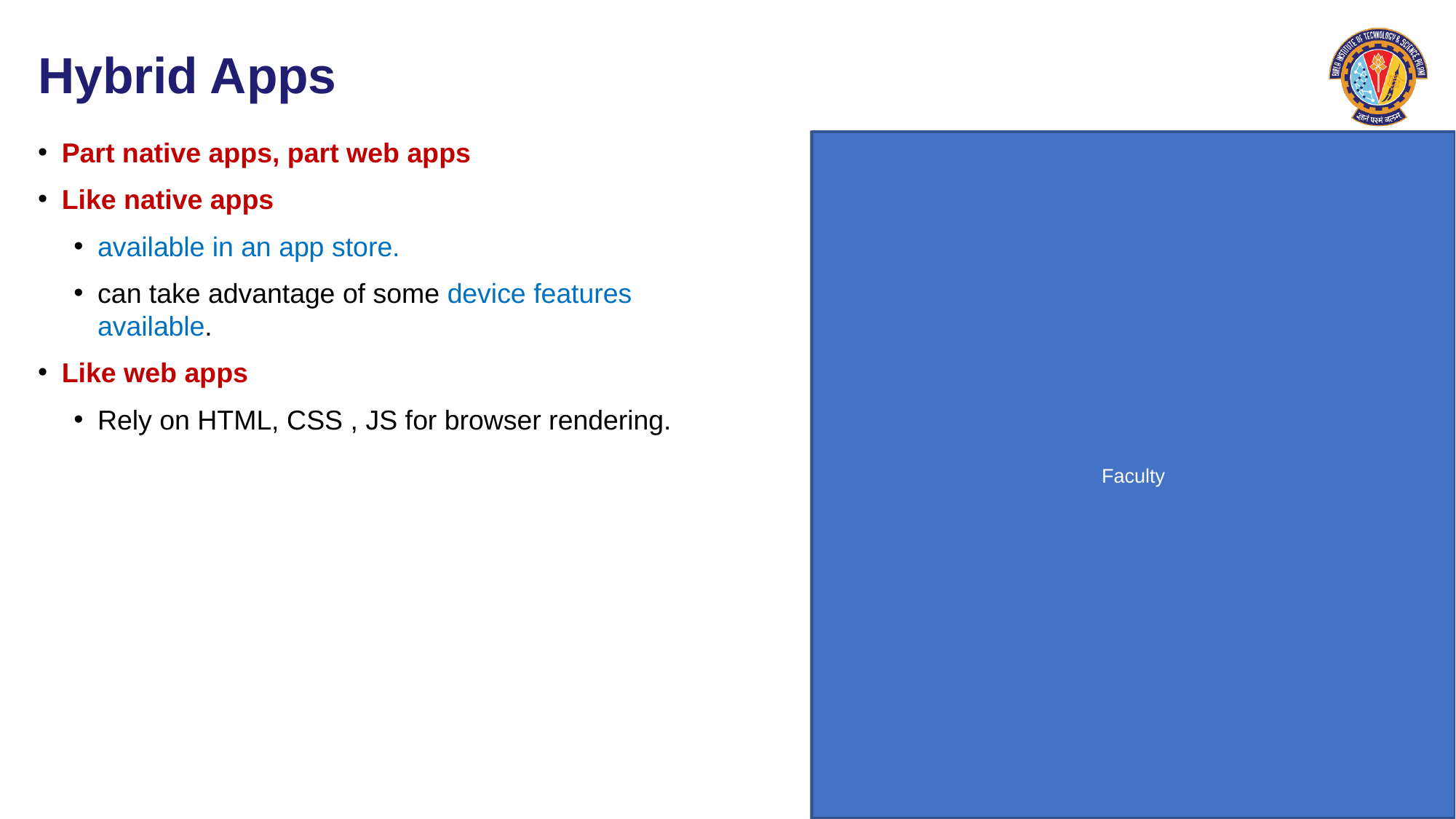

# Hybrid Apps
Part native apps, part web apps
Like native apps
available in an app store.
can take advantage of some device features available.
Like web apps
Rely on HTML, CSS , JS for browser rendering.